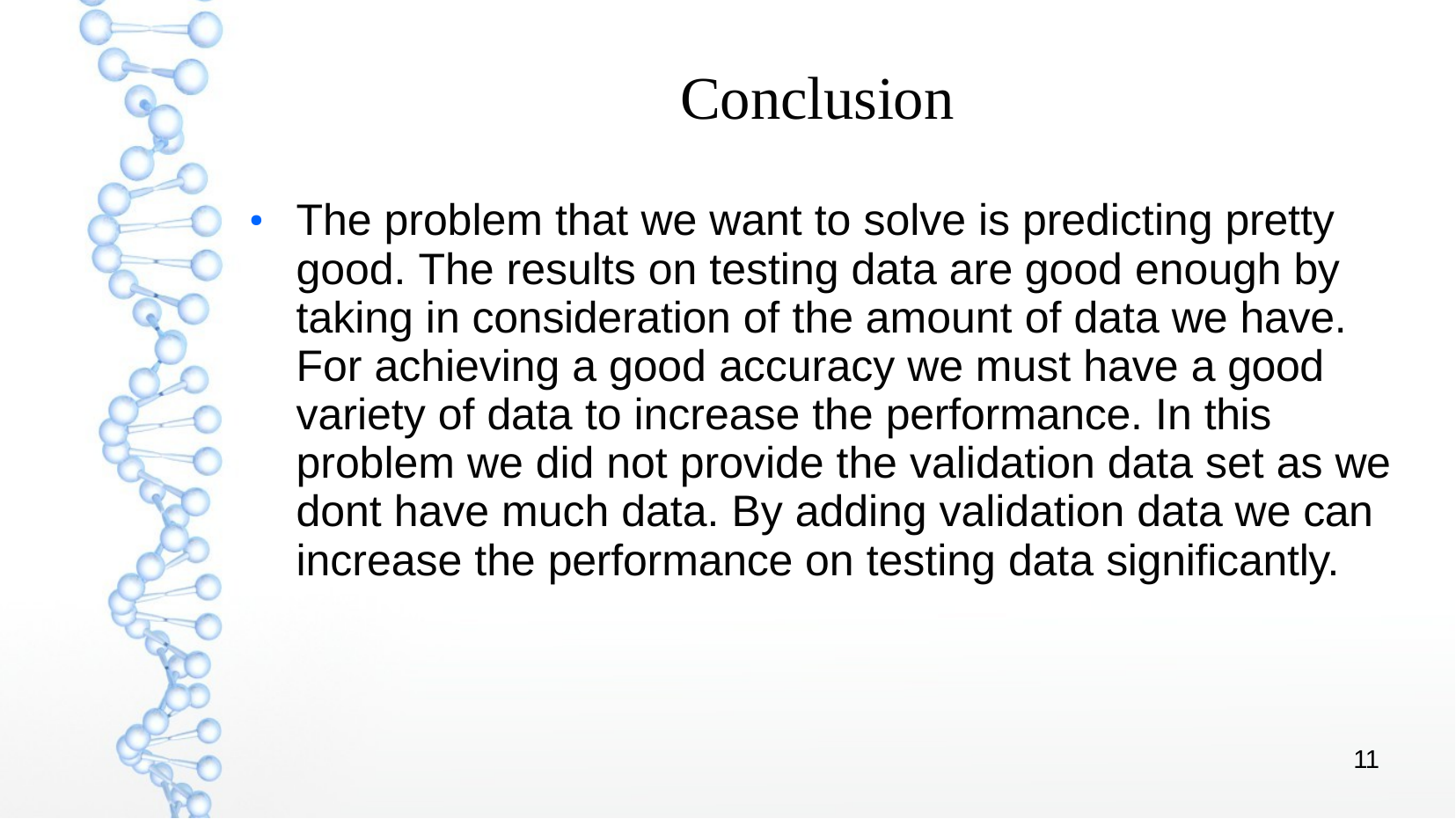

# Conclusion
The problem that we want to solve is predicting pretty good. The results on testing data are good enough by taking in consideration of the amount of data we have. For achieving a good accuracy we must have a good variety of data to increase the performance. In this problem we did not provide the validation data set as we dont have much data. By adding validation data we can increase the performance on testing data significantly.
●
11